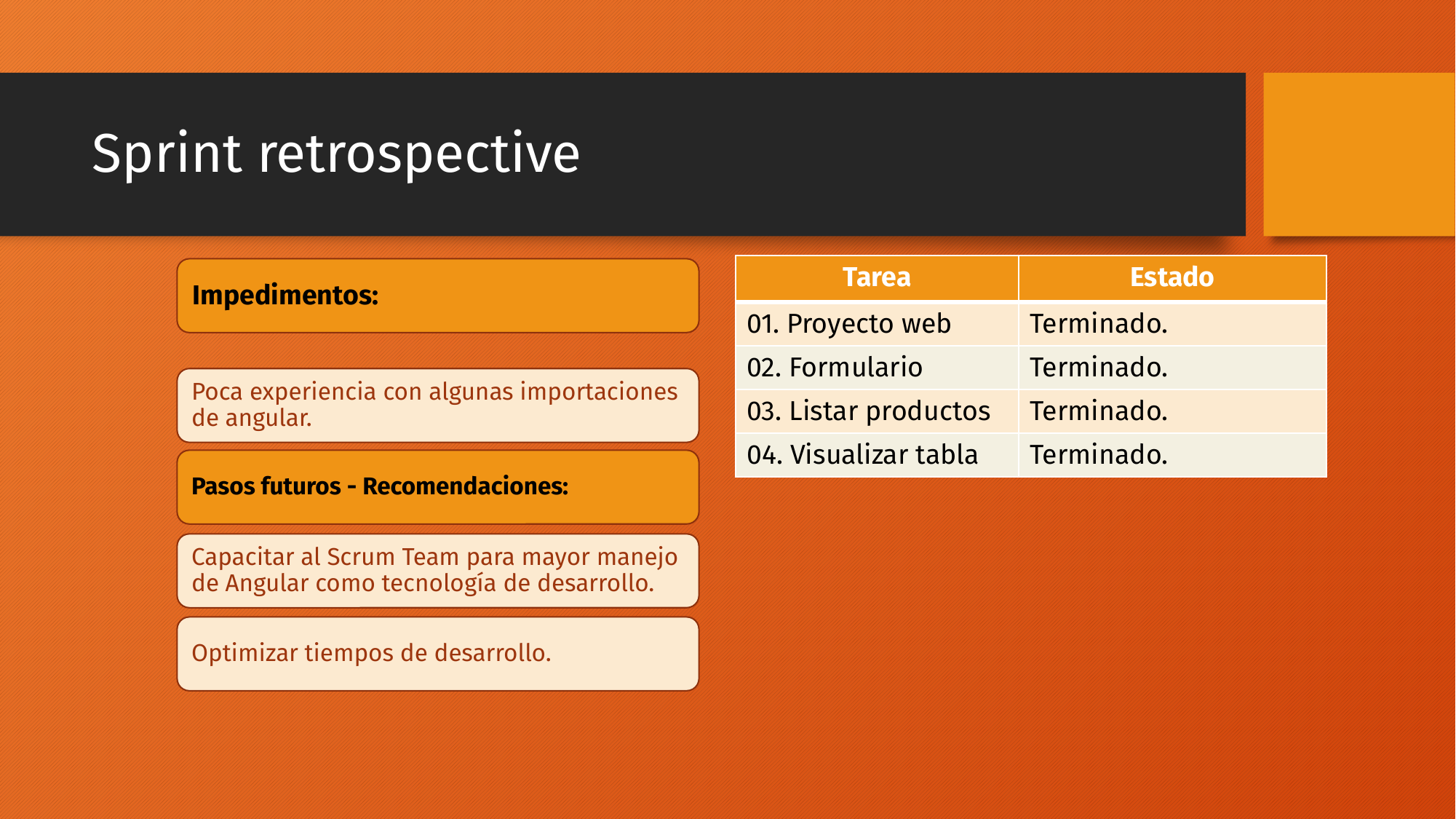

# Sprint retrospective
| Tarea | Estado |
| --- | --- |
| 01. Proyecto web | Terminado. |
| 02. Formulario | Terminado. |
| 03. Listar productos | Terminado. |
| 04. Visualizar tabla | Terminado. |
Impedimentos:
Poca experiencia con algunas importaciones de angular.
Pasos futuros - Recomendaciones:
Capacitar al Scrum Team para mayor manejo de Angular como tecnología de desarrollo.
Optimizar tiempos de desarrollo.